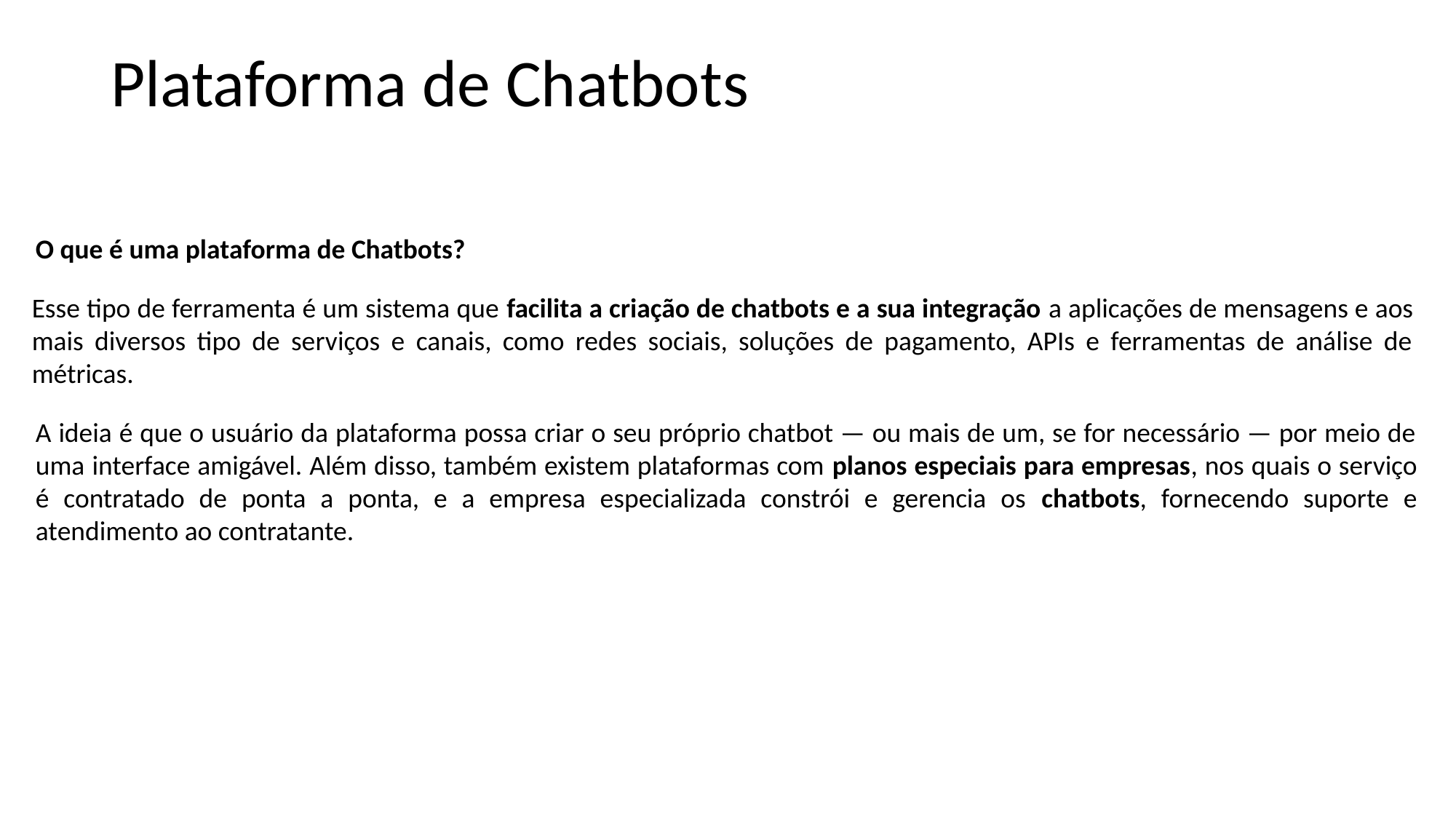

Plataforma de Chatbots
O que é uma plataforma de Chatbots?
Esse tipo de ferramenta é um sistema que facilita a criação de chatbots e a sua integração a aplicações de mensagens e aos mais diversos tipo de serviços e canais, como redes sociais, soluções de pagamento, APIs e ferramentas de análise de métricas.
A ideia é que o usuário da plataforma possa criar o seu próprio chatbot — ou mais de um, se for necessário — por meio de uma interface amigável. Além disso, também existem plataformas com planos especiais para empresas, nos quais o serviço é contratado de ponta a ponta, e a empresa especializada constrói e gerencia os chatbots, fornecendo suporte e atendimento ao contratante.